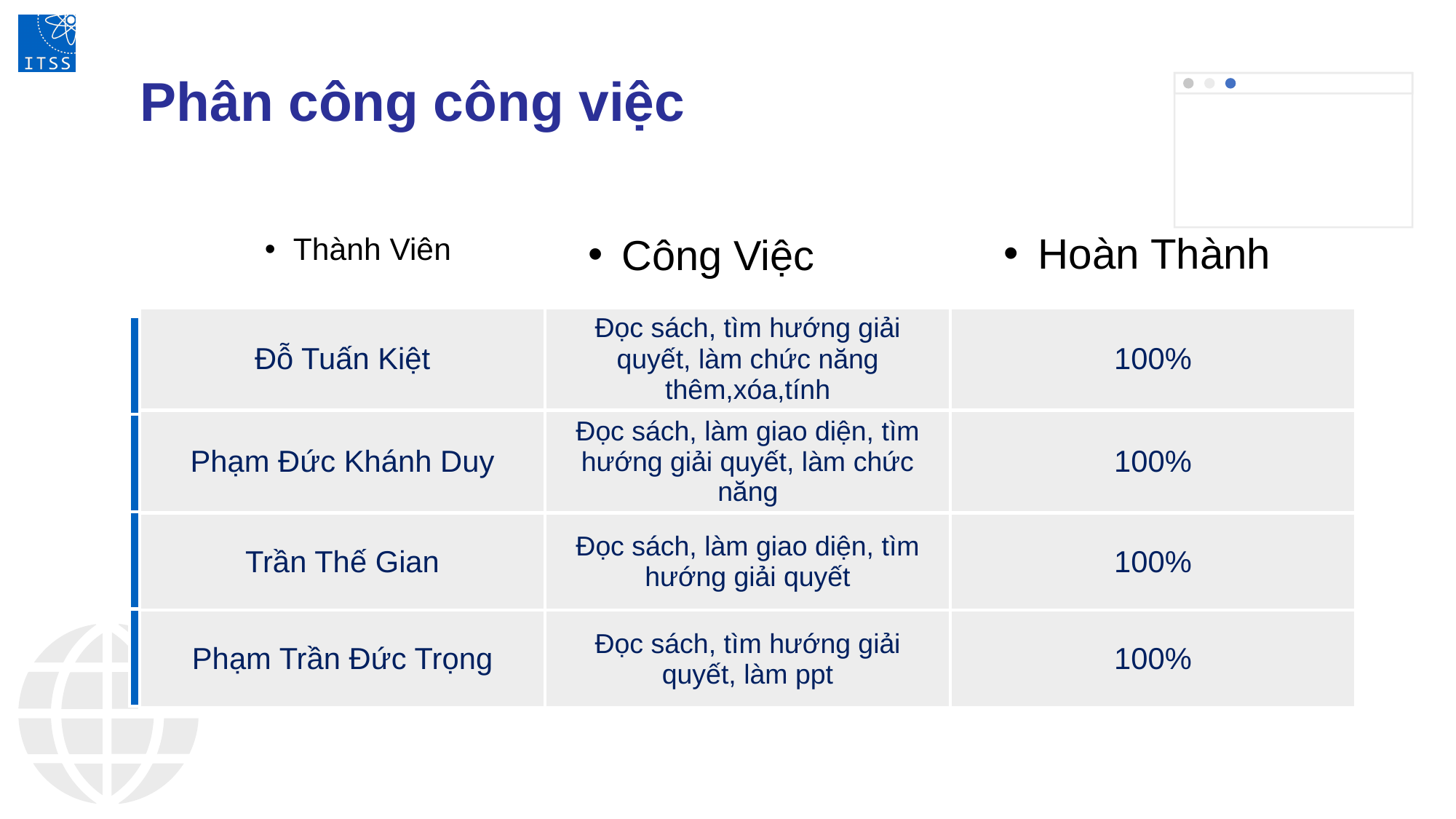

Phân công công việc
Thành Viên
Công Việc
Hoàn Thành
| Đỗ Tuấn Kiệt | Đọc sách, tìm hướng giải quyết, làm chức năng thêm,xóa,tính | 100% |
| --- | --- | --- |
| Phạm Đức Khánh Duy | Đọc sách, làm giao diện, tìm hướng giải quyết, làm chức năng | 100% |
| Trần Thế Gian | Đọc sách, làm giao diện, tìm hướng giải quyết | 100% |
| Phạm Trần Đức Trọng | Đọc sách, tìm hướng giải quyết, làm ppt | 100% |
|  |  |  |
| --- | --- | --- |
|  |  |  |
|  |  |  |
|  |  |  |